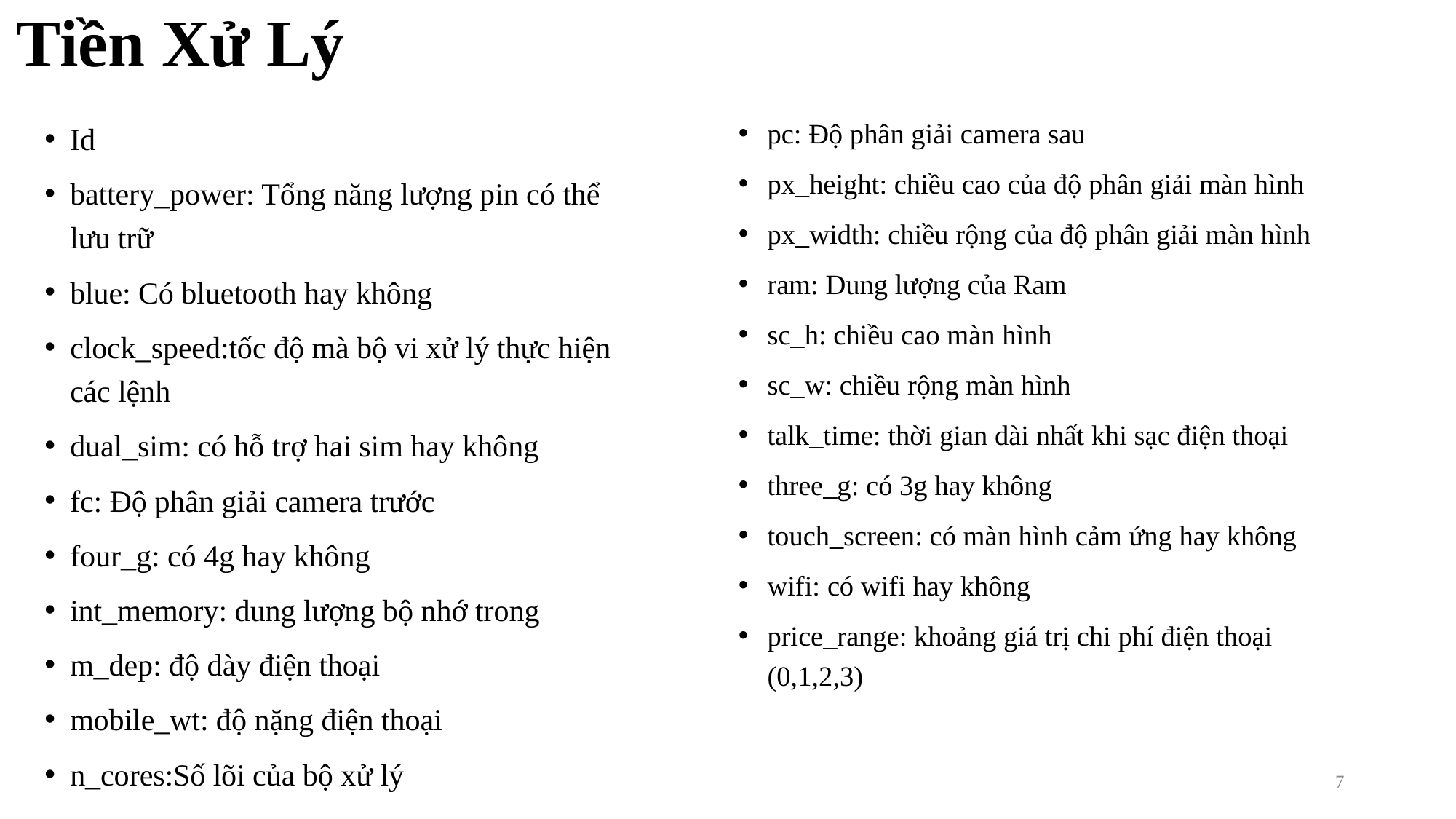

# Tiền Xử Lý
pc: Độ phân giải camera sau
px_height: chiều cao của độ phân giải màn hình
px_width: chiều rộng của độ phân giải màn hình
ram: Dung lượng của Ram
sc_h: chiều cao màn hình
sc_w: chiều rộng màn hình
talk_time: thời gian dài nhất khi sạc điện thoại
three_g: có 3g hay không
touch_screen: có màn hình cảm ứng hay không
wifi: có wifi hay không
price_range: khoảng giá trị chi phí điện thoại (0,1,2,3)
Id
battery_power: Tổng năng lượng pin có thể lưu trữ
blue: Có bluetooth hay không
clock_speed:tốc độ mà bộ vi xử lý thực hiện các lệnh
dual_sim: có hỗ trợ hai sim hay không
fc: Độ phân giải camera trước
four_g: có 4g hay không
int_memory: dung lượng bộ nhớ trong
m_dep: độ dày điện thoại
mobile_wt: độ nặng điện thoại
n_cores:Số lõi của bộ xử lý
7